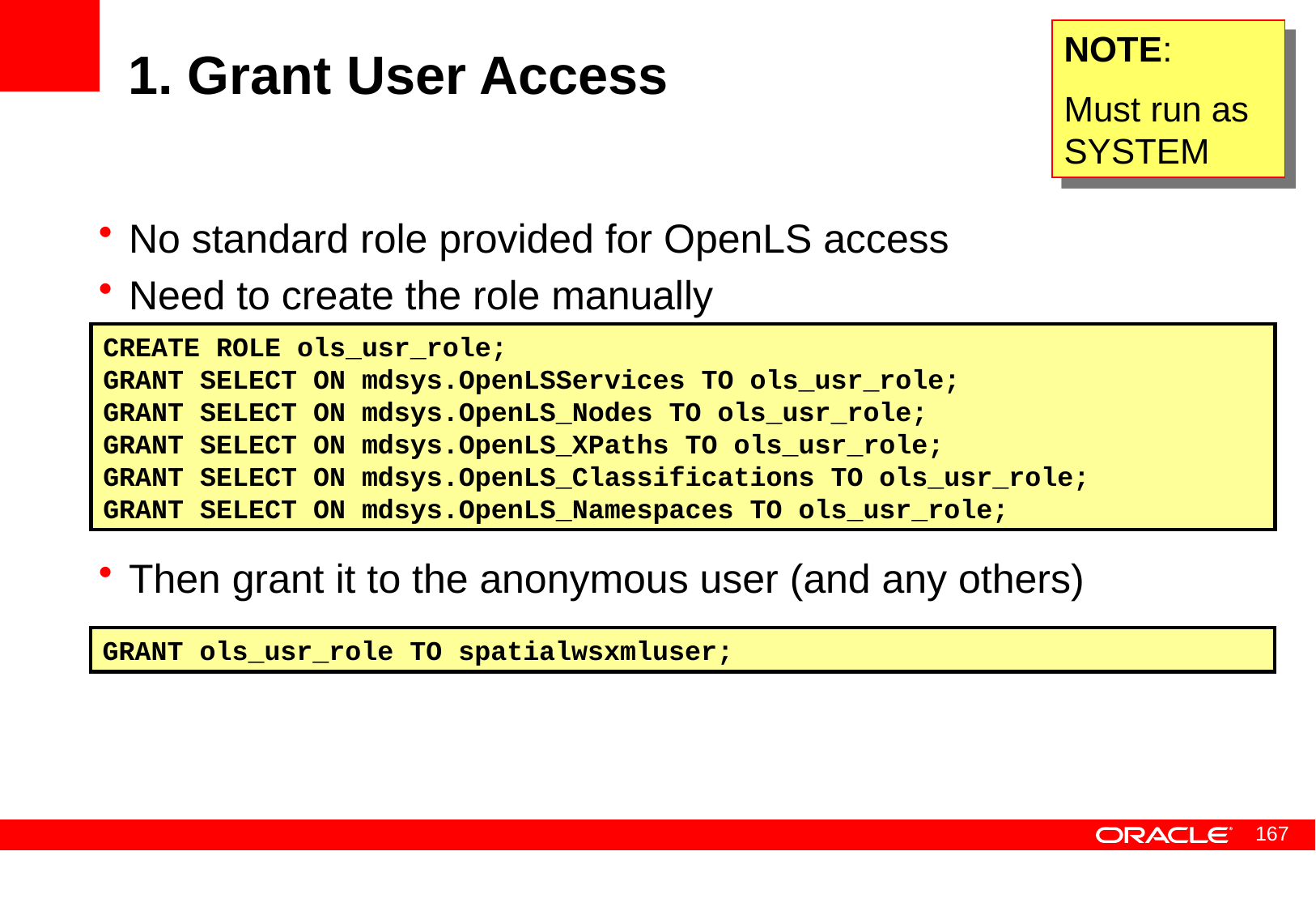

NOTE:
Must run as SYSTEM
# 1. Grant User Access
No standard role provided for OpenLS access
Need to create the role manually

Then grant it to the anonymous user (and any others)
CREATE ROLE ols_usr_role;
GRANT SELECT ON mdsys.OpenLSServices TO ols_usr_role;
GRANT SELECT ON mdsys.OpenLS_Nodes TO ols_usr_role;
GRANT SELECT ON mdsys.OpenLS_XPaths TO ols_usr_role;
GRANT SELECT ON mdsys.OpenLS_Classifications TO ols_usr_role;
GRANT SELECT ON mdsys.OpenLS_Namespaces TO ols_usr_role;
GRANT ols_usr_role TO spatialwsxmluser;